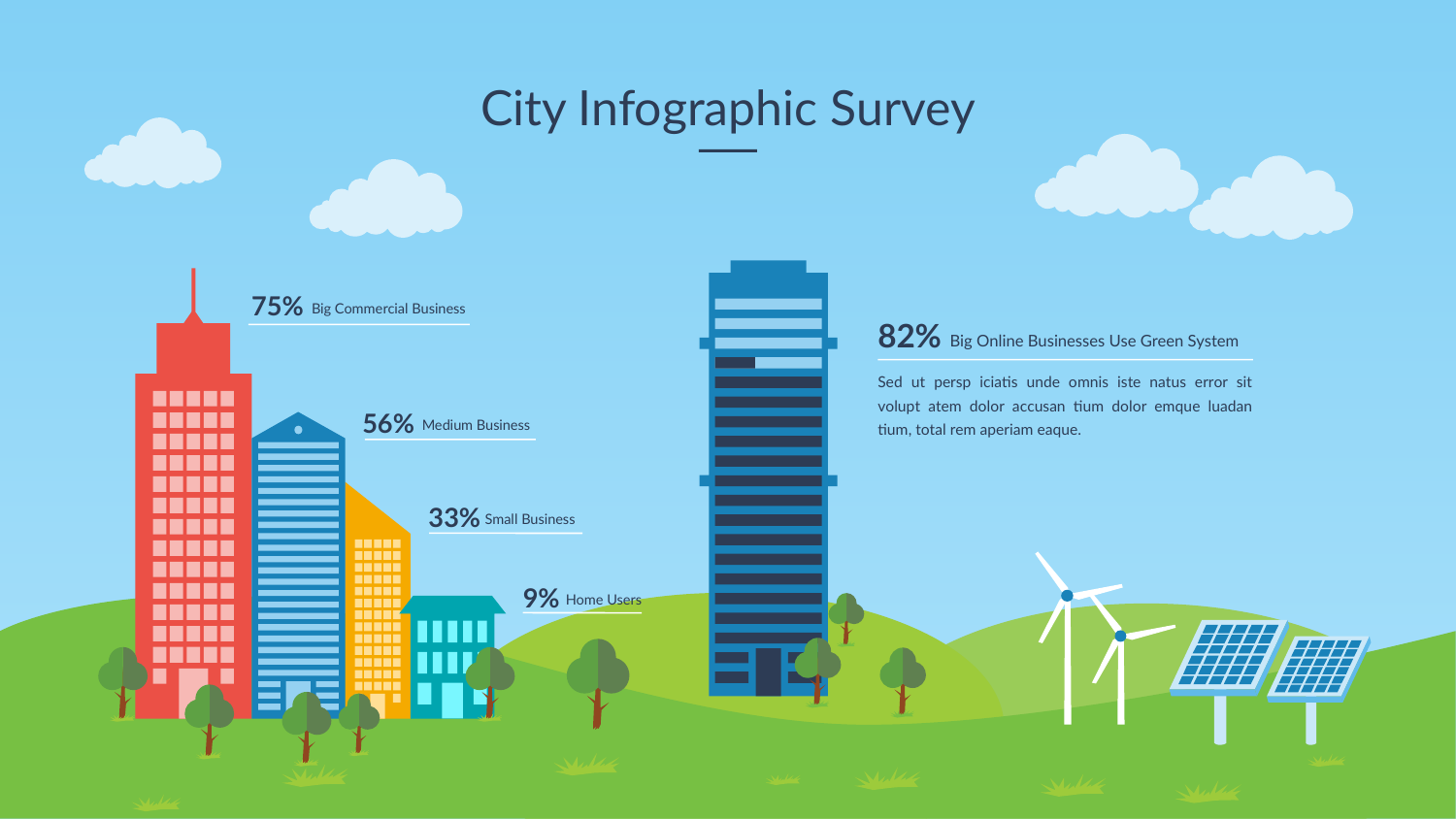

City Infographic Survey

75%
Big Commercial Business

82%
Big Online Businesses Use Green System

Sed ut persp iciatis unde omnis iste natus error sit volupt atem dolor accusan tium dolor emque luadan tium, total rem aperiam eaque.
56%
Medium Business

33%
Small Business

9%
Home Users